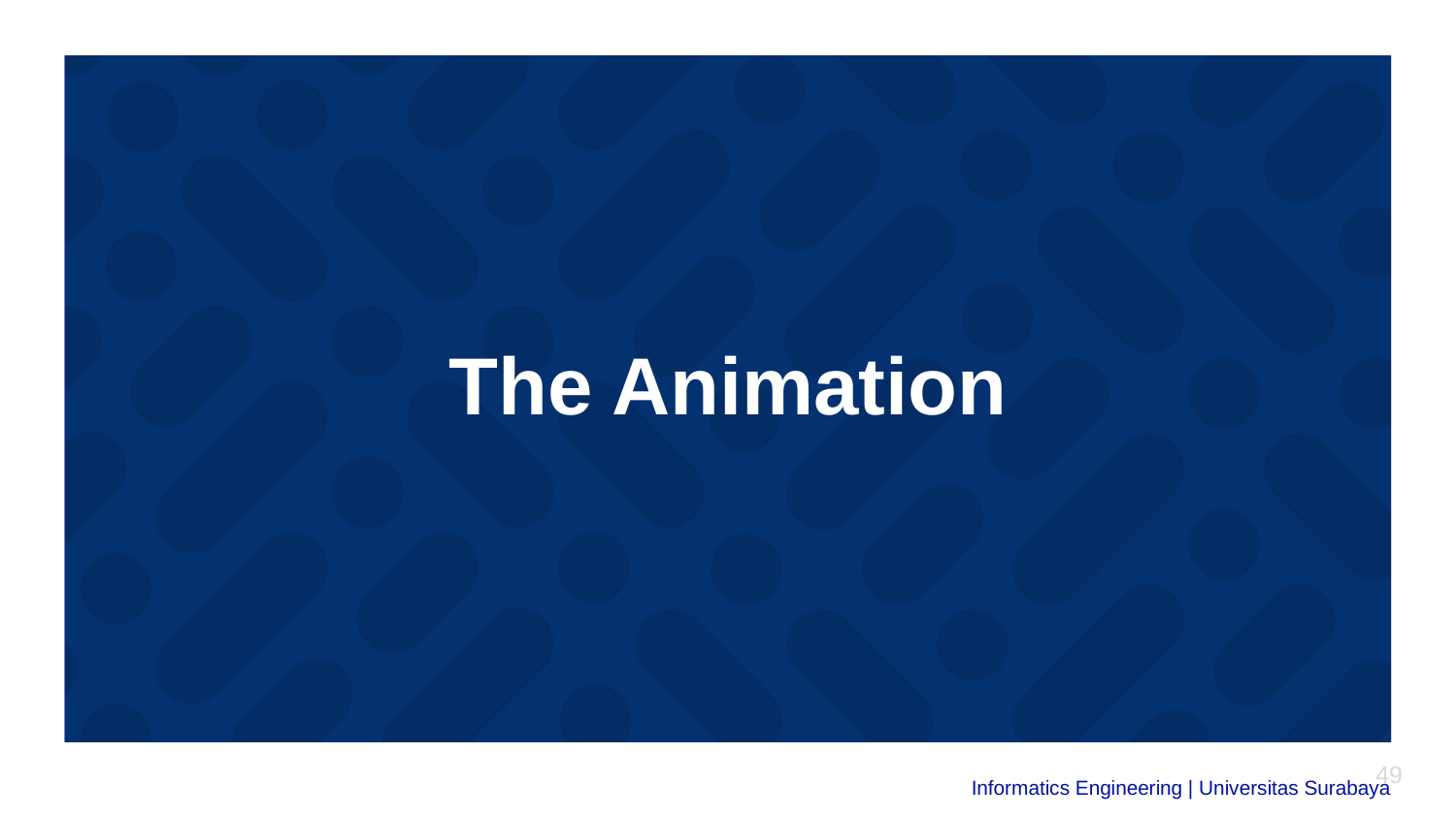

# The Animation
49
Informatics Engineering | Universitas Surabaya